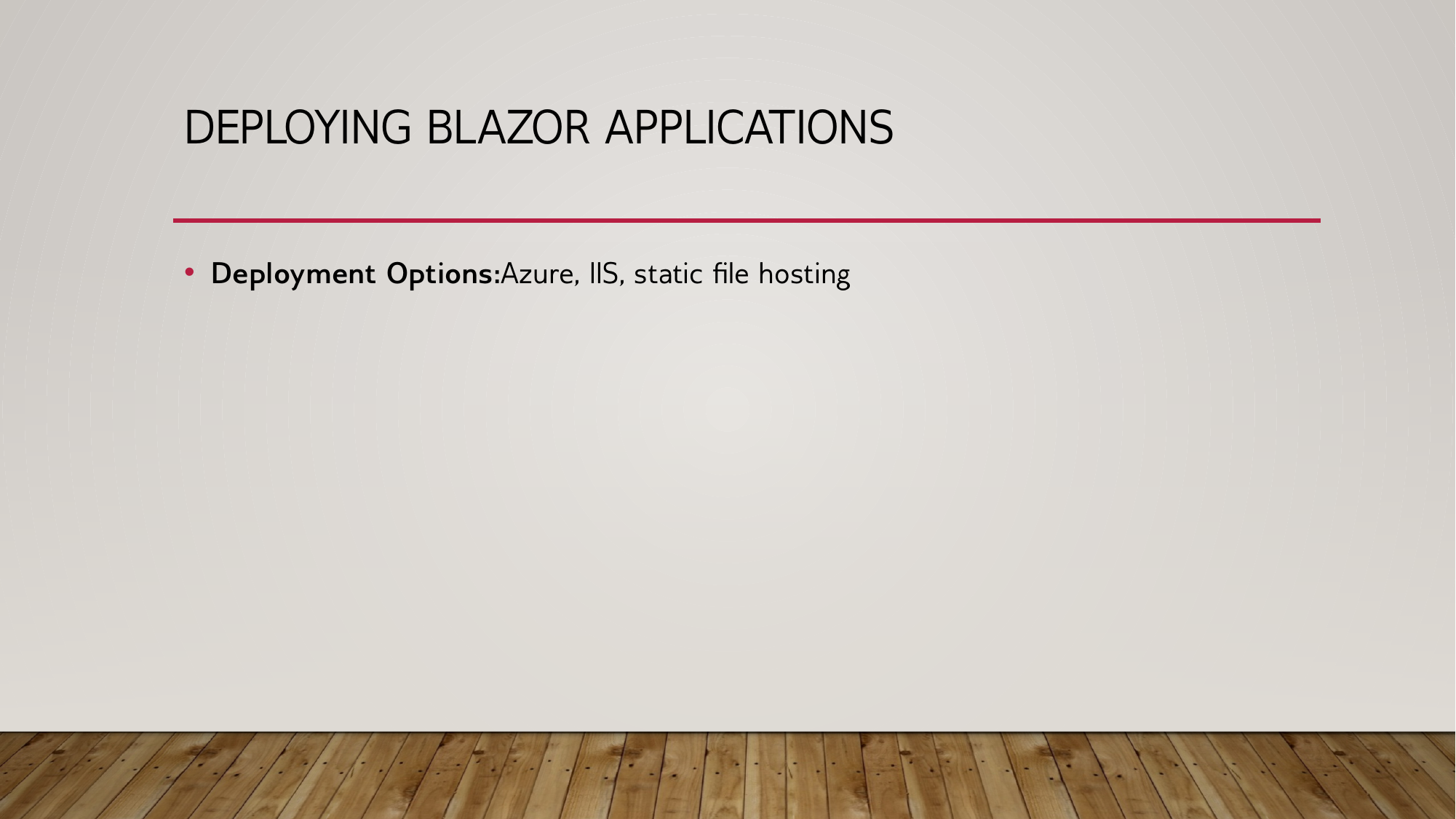

# Deploying Blazor Applications
Deployment Options:Azure, IIS, static file hosting